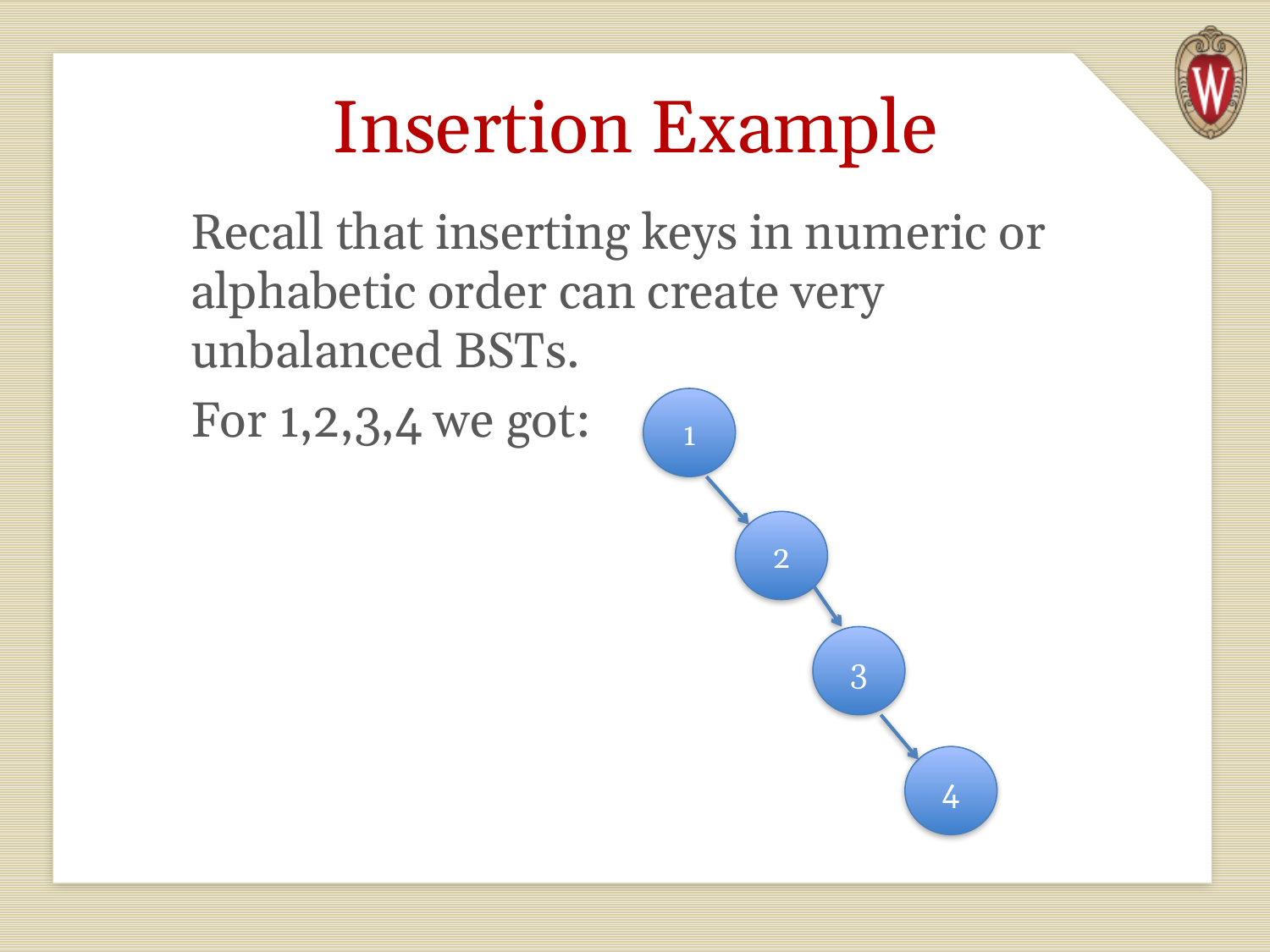

# Insertion Example
Recall that inserting keys in numeric or alphabetic order can create very unbalanced BSTs.
For 1,2,3,4 we got:
1
2
3
4